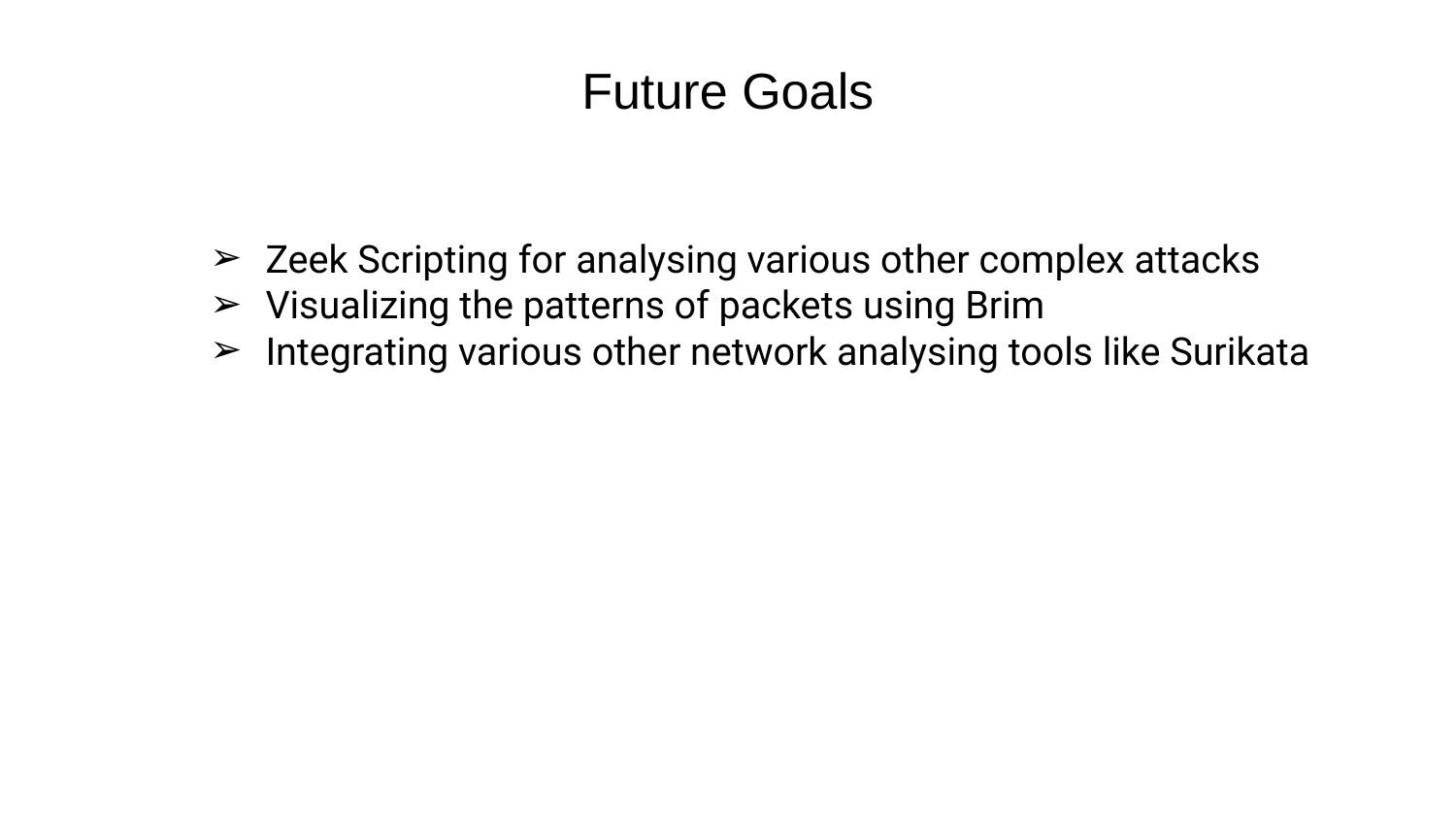

# Future Goals
Zeek Scripting for analysing various other complex attacks
Visualizing the patterns of packets using Brim
Integrating various other network analysing tools like Surikata